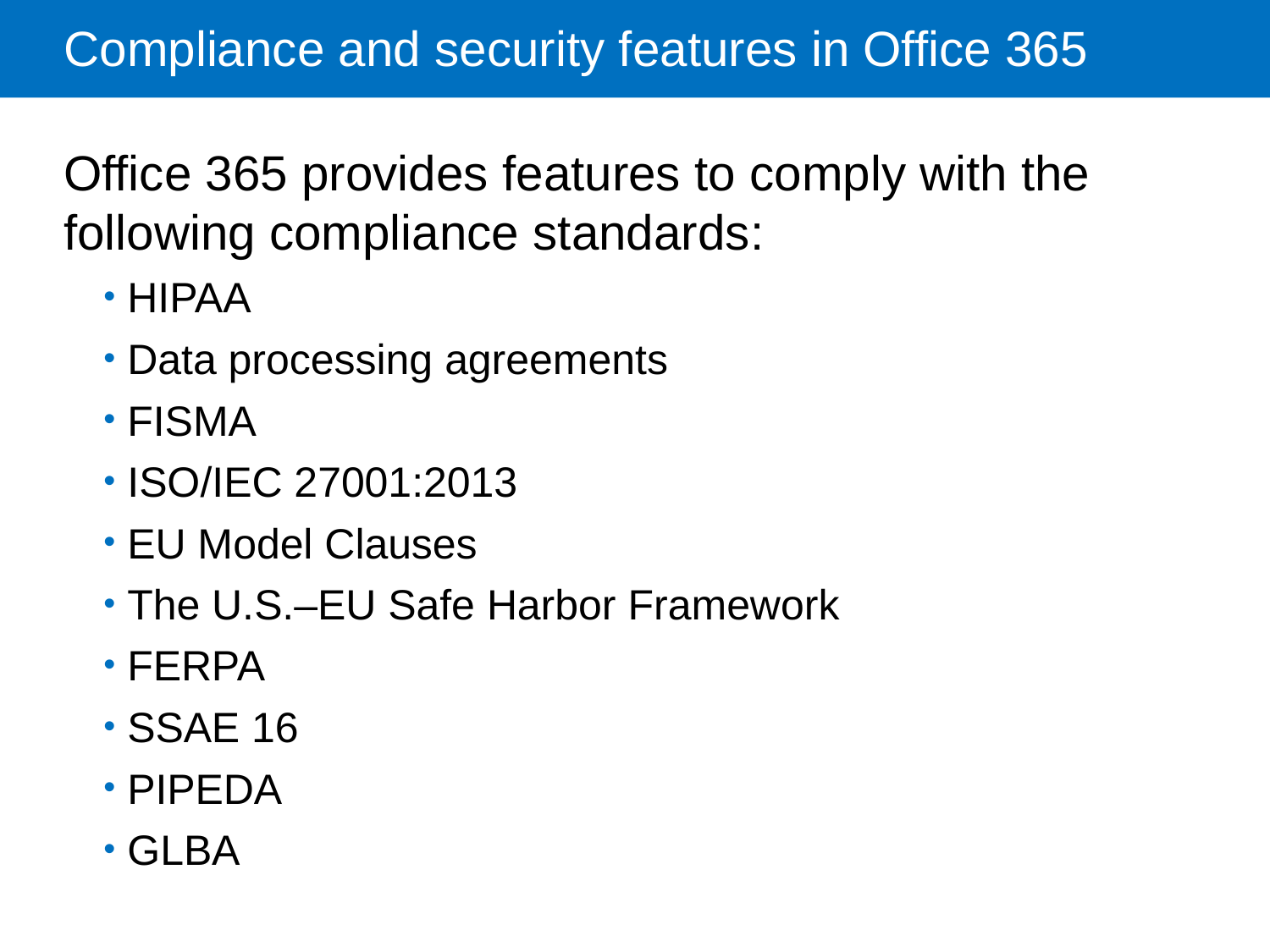

# Compliance and security features in Office 365
Office 365 provides features to comply with the following compliance standards:
HIPAA
Data processing agreements
FISMA
ISO/IEC 27001:2013
EU Model Clauses
The U.S.‒EU Safe Harbor Framework
FERPA
SSAE 16
PIPEDA
GLBA